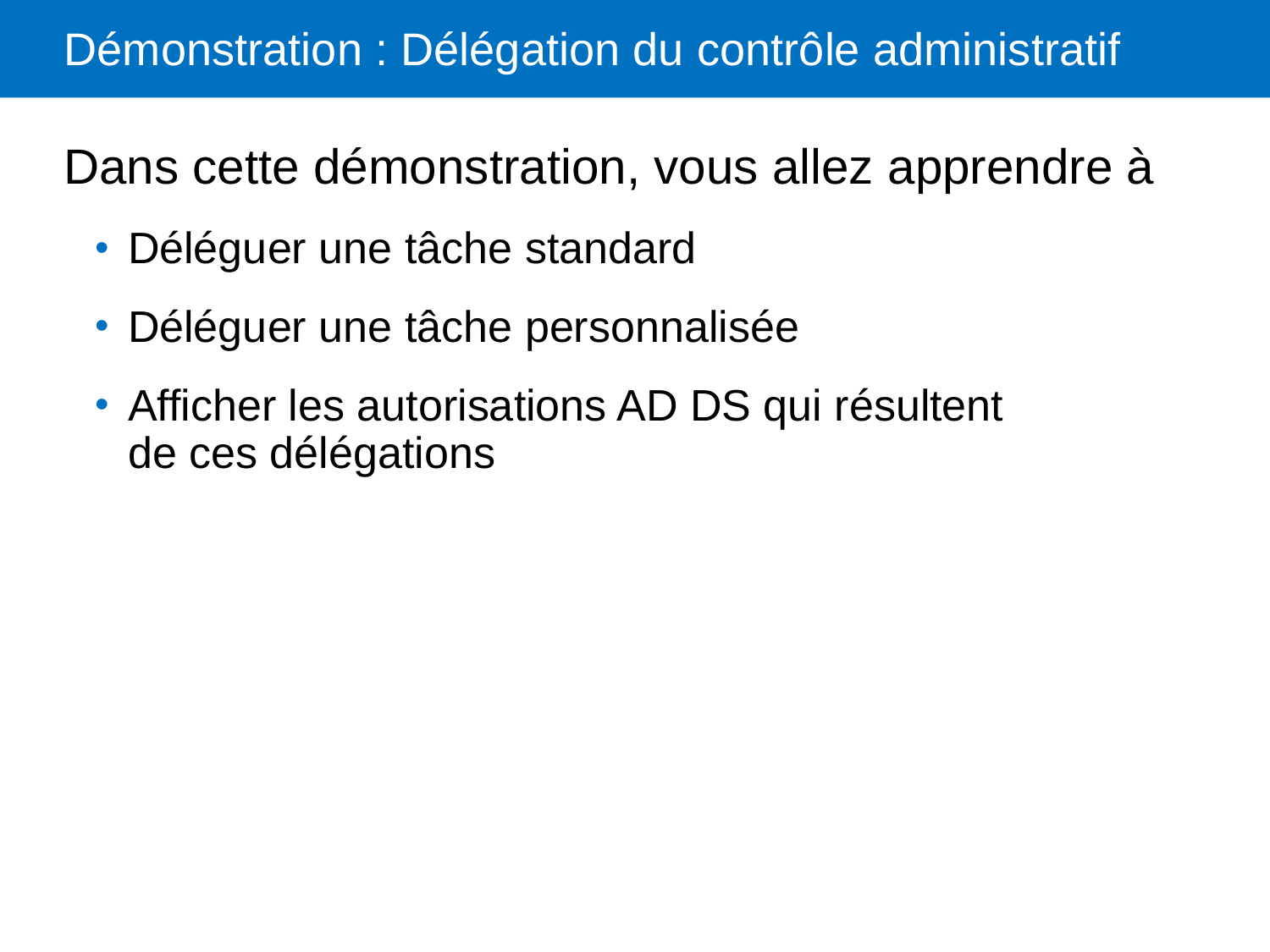

# Démonstration : Délégation du contrôle administratif
Dans cette démonstration, vous allez apprendre à
Déléguer une tâche standard
Déléguer une tâche personnalisée
Afficher les autorisations AD DS qui résultent de ces délégations